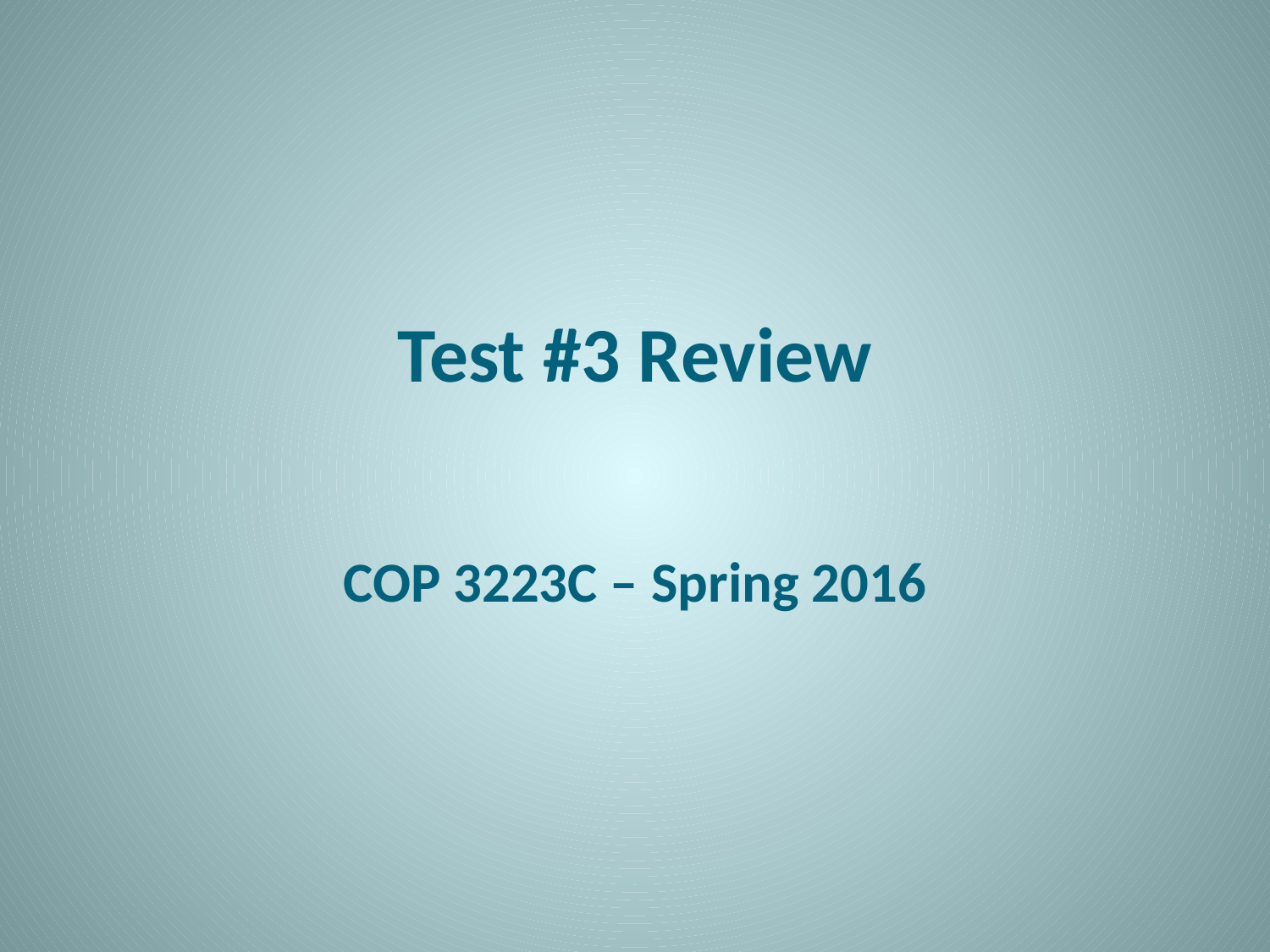

# Test #3 Review
COP 3223C – Spring 2016